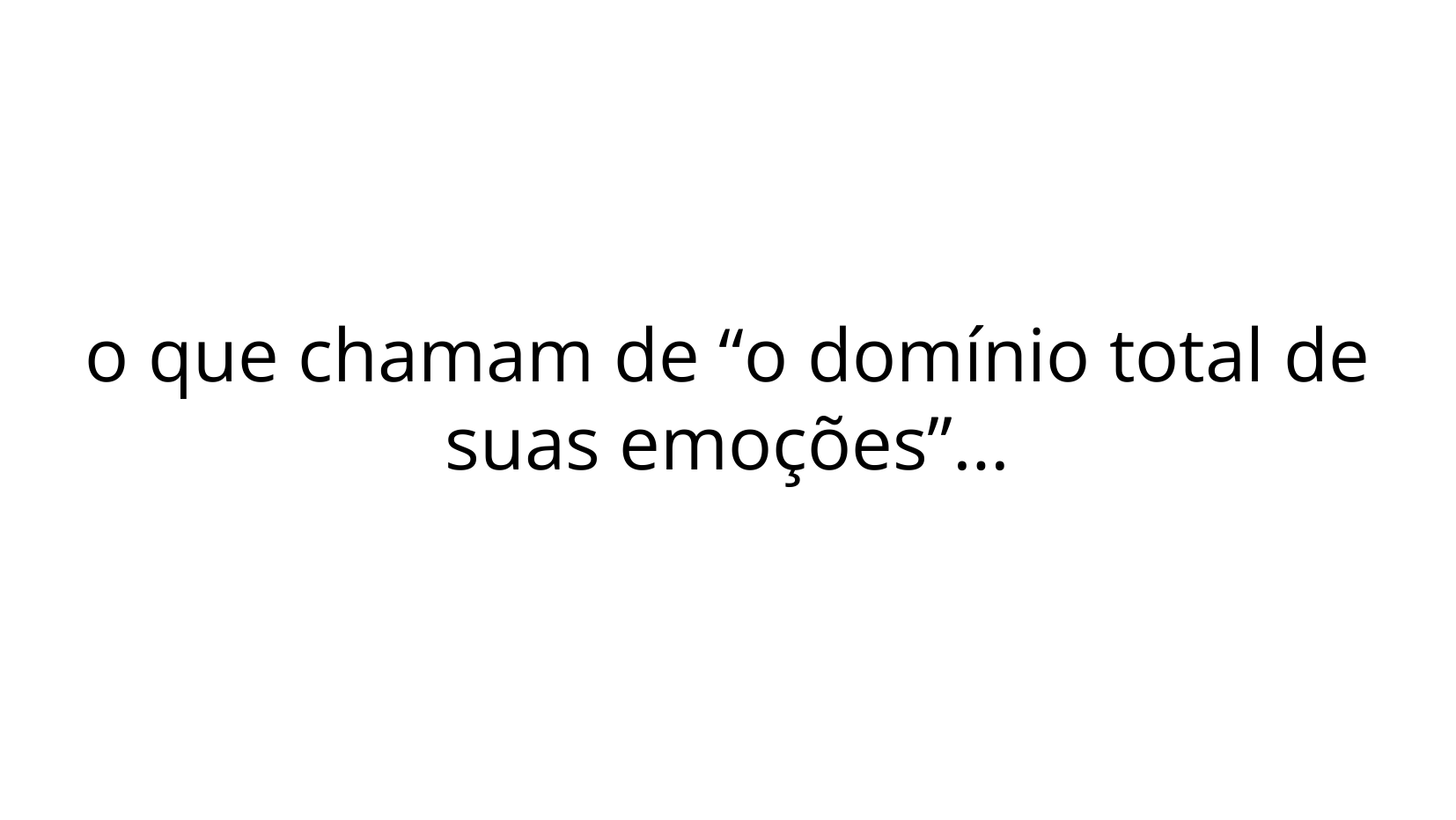

o que chamam de “o domínio total de suas emoções”…